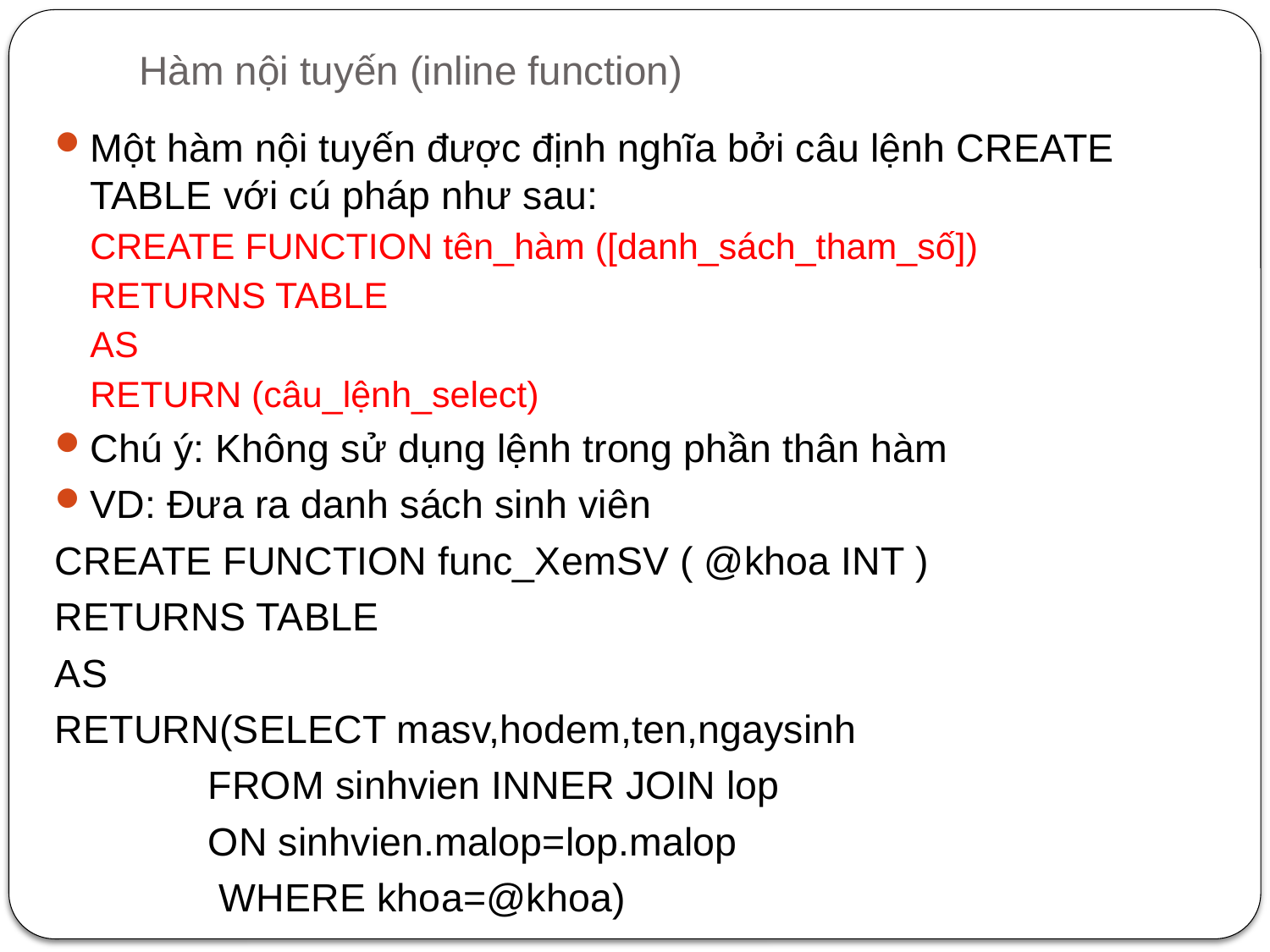

# Hàm nội tuyến (inline function)
Một hàm nội tuyến được định nghĩa bởi câu lệnh CREATE TABLE với cú pháp như sau:
CREATE FUNCTION tên_hàm ([danh_sách_tham_số])
RETURNS TABLE
AS
RETURN (câu_lệnh_select)
Chú ý: Không sử dụng lệnh trong phần thân hàm
VD: Đưa ra danh sách sinh viên
CREATE FUNCTION func_XemSV ( @khoa INT )
RETURNS TABLE
AS
RETURN(SELECT masv,hodem,ten,ngaysinh
	    FROM sinhvien INNER JOIN lop
 	    ON sinhvien.malop=lop.malop
	     WHERE khoa=@khoa)